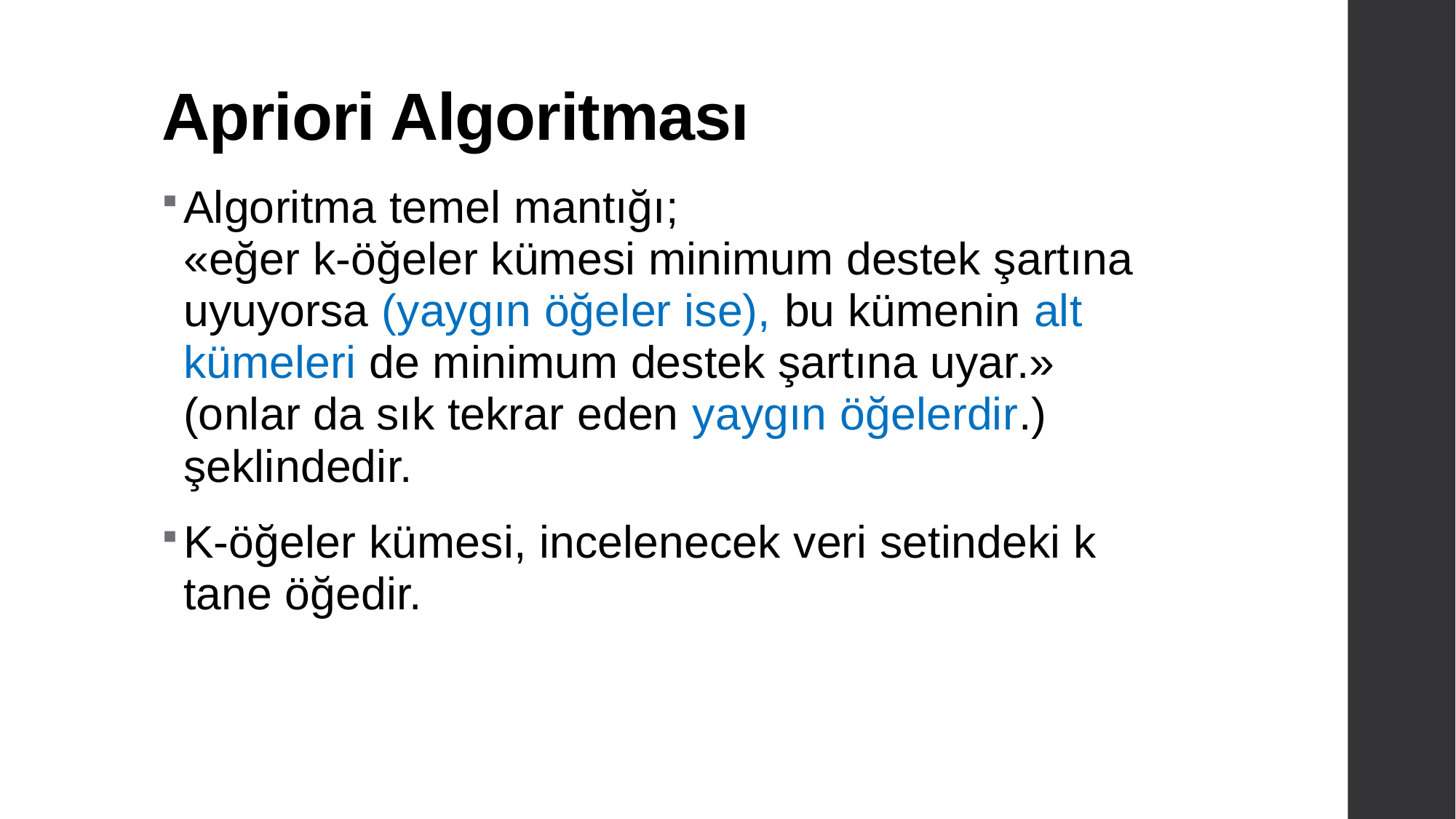

# Apriori Algoritması
Algoritma temel mantığı;
«eğer k-öğeler kümesi minimum destek şartına uyuyorsa (yaygın öğeler ise), bu kümenin alt kümeleri de minimum destek şartına uyar.» (onlar da sık tekrar eden yaygın öğelerdir.) şeklindedir.
K-öğeler kümesi, incelenecek veri setindeki k tane öğedir.